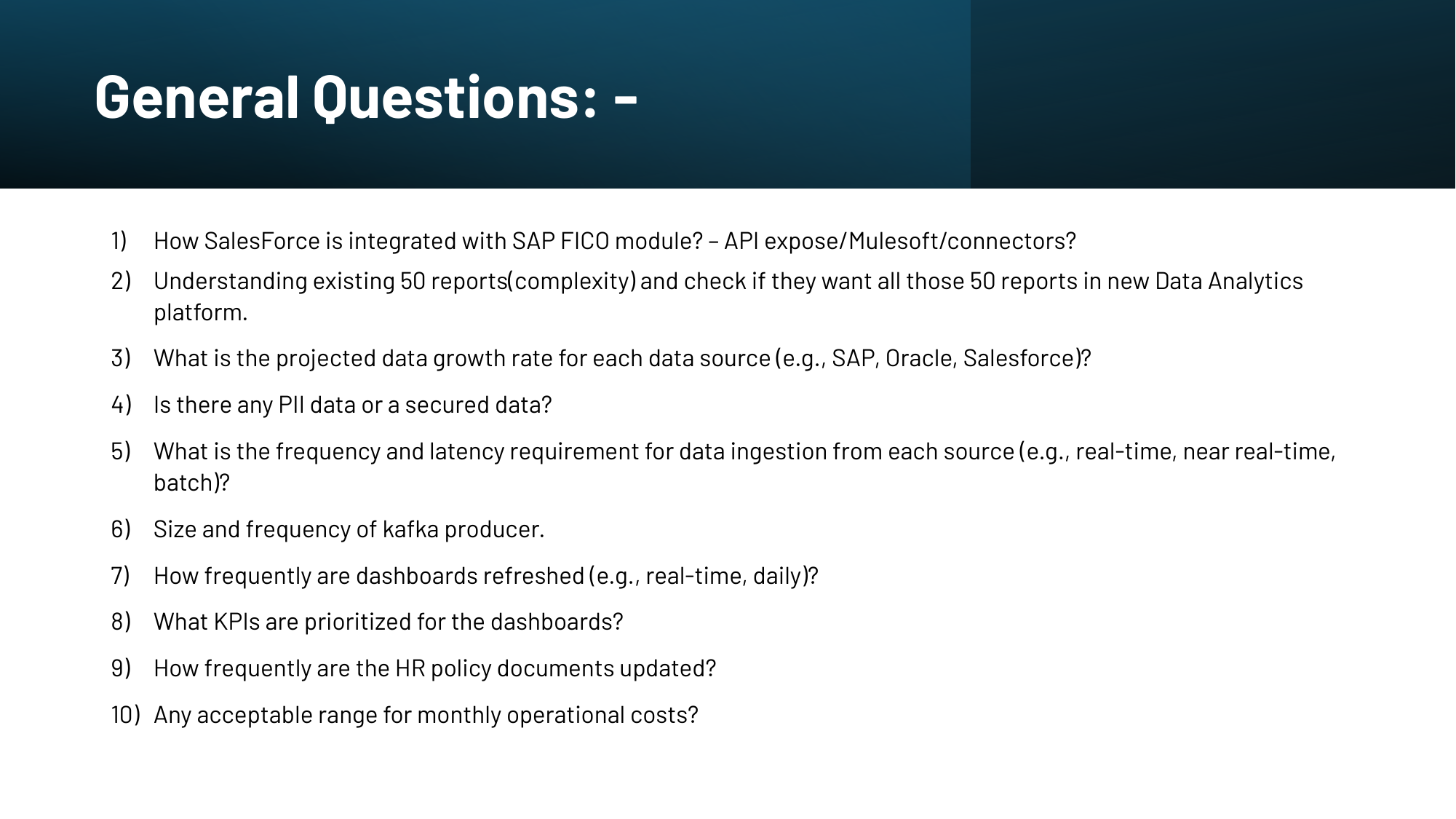

General Questions: -
How SalesForce is integrated with SAP FICO module? – API expose/Mulesoft/connectors?
Understanding existing 50 reports(complexity) and check if they want all those 50 reports in new Data Analytics platform.
What is the projected data growth rate for each data source (e.g., SAP, Oracle, Salesforce)?
Is there any PII data or a secured data?
What is the frequency and latency requirement for data ingestion from each source (e.g., real-time, near real-time, batch)?
Size and frequency of kafka producer.
How frequently are dashboards refreshed (e.g., real-time, daily)?
What KPIs are prioritized for the dashboards?
How frequently are the HR policy documents updated?
Any acceptable range for monthly operational costs?